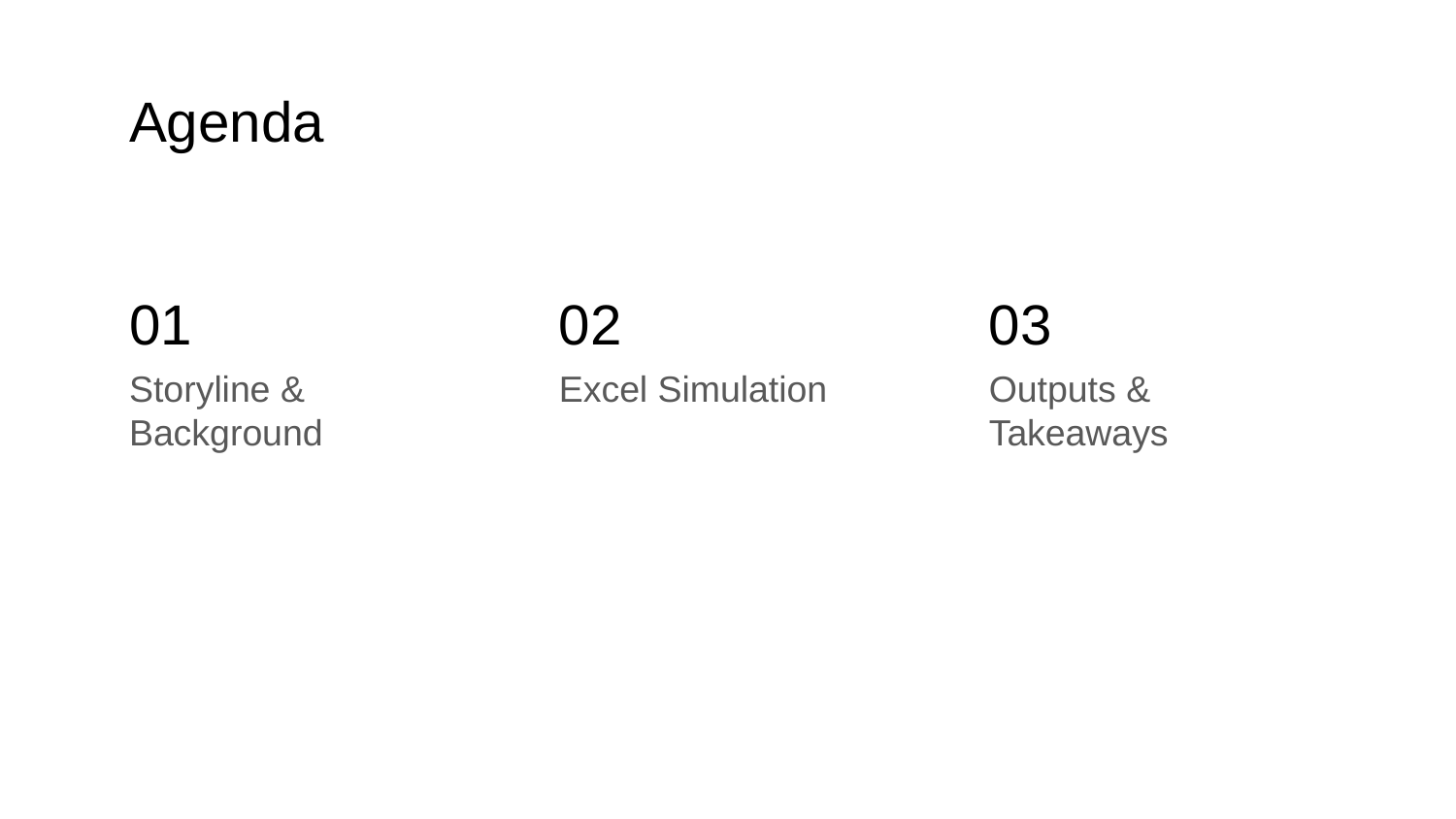

Agenda
01
02
03
Storyline & Background
Excel Simulation
Outputs & Takeaways